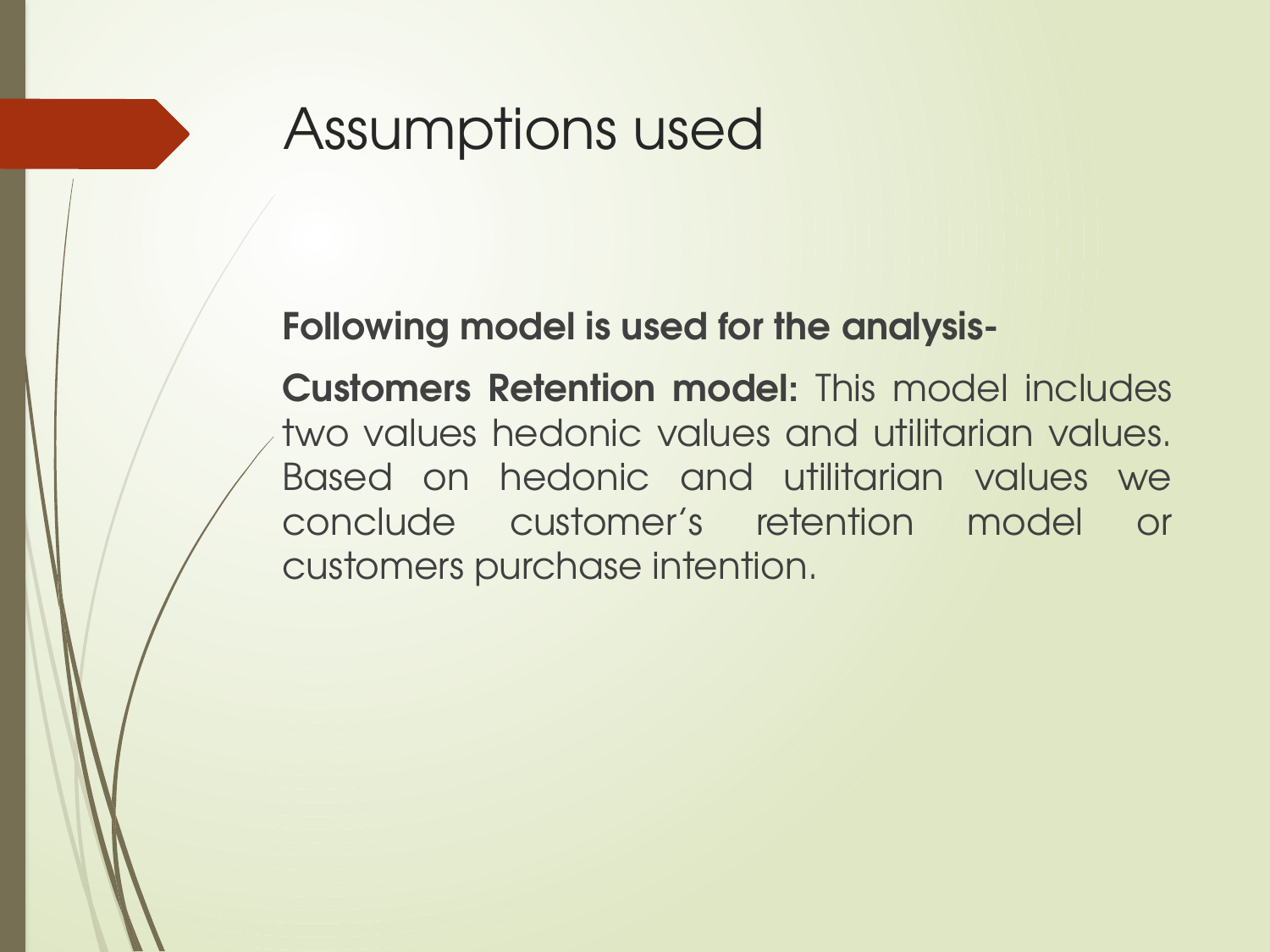

# Assumptions used
Following model is used for the analysis-
Customers Retention model: This model includes two values hedonic values and utilitarian values. Based on hedonic and utilitarian values we conclude customer’s retention model or customers purchase intention.